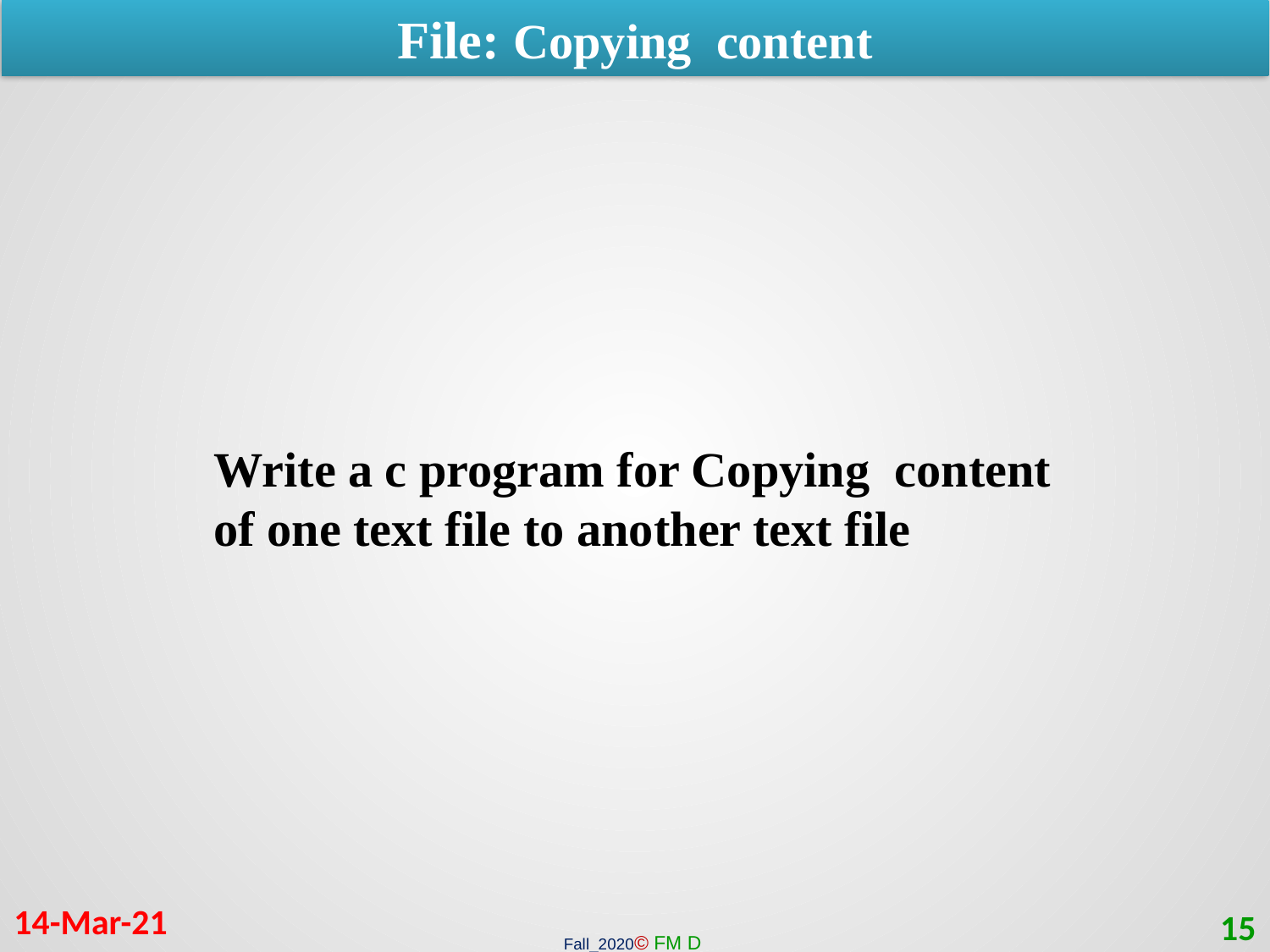

File: Copying  content
Write a c program for Copying  content of one text file to another text file
14-Mar-21
15